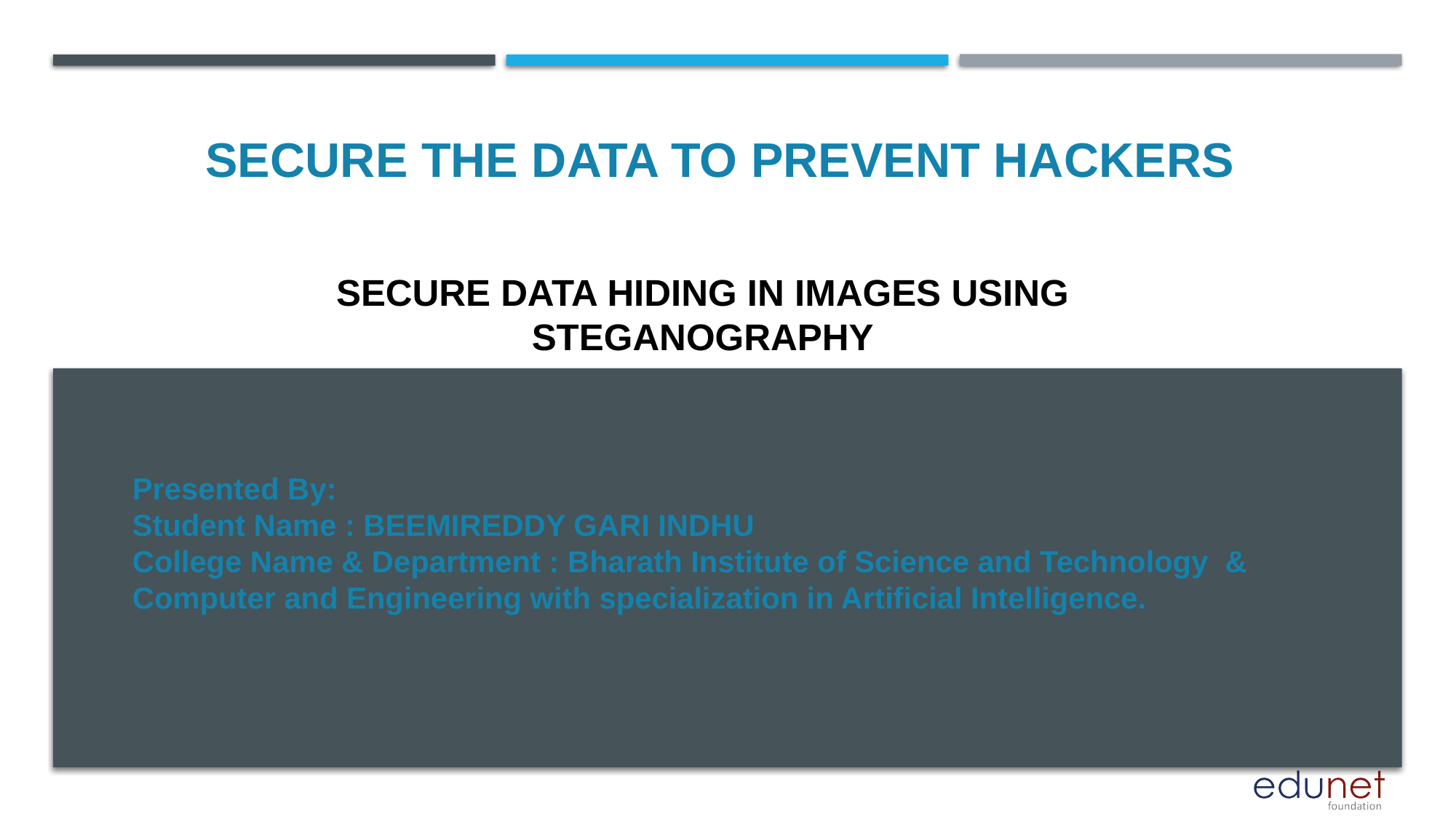

SECURE THE DATA TO PREVENT HACKERS
# SECURE DATA HIDING IN IMAGES USING STEGANOGRAPHY
Presented By:
Student Name : BEEMIREDDY GARI INDHU
College Name & Department : Bharath Institute of Science and Technology  & Computer and Engineering with specialization in Artificial Intelligence.